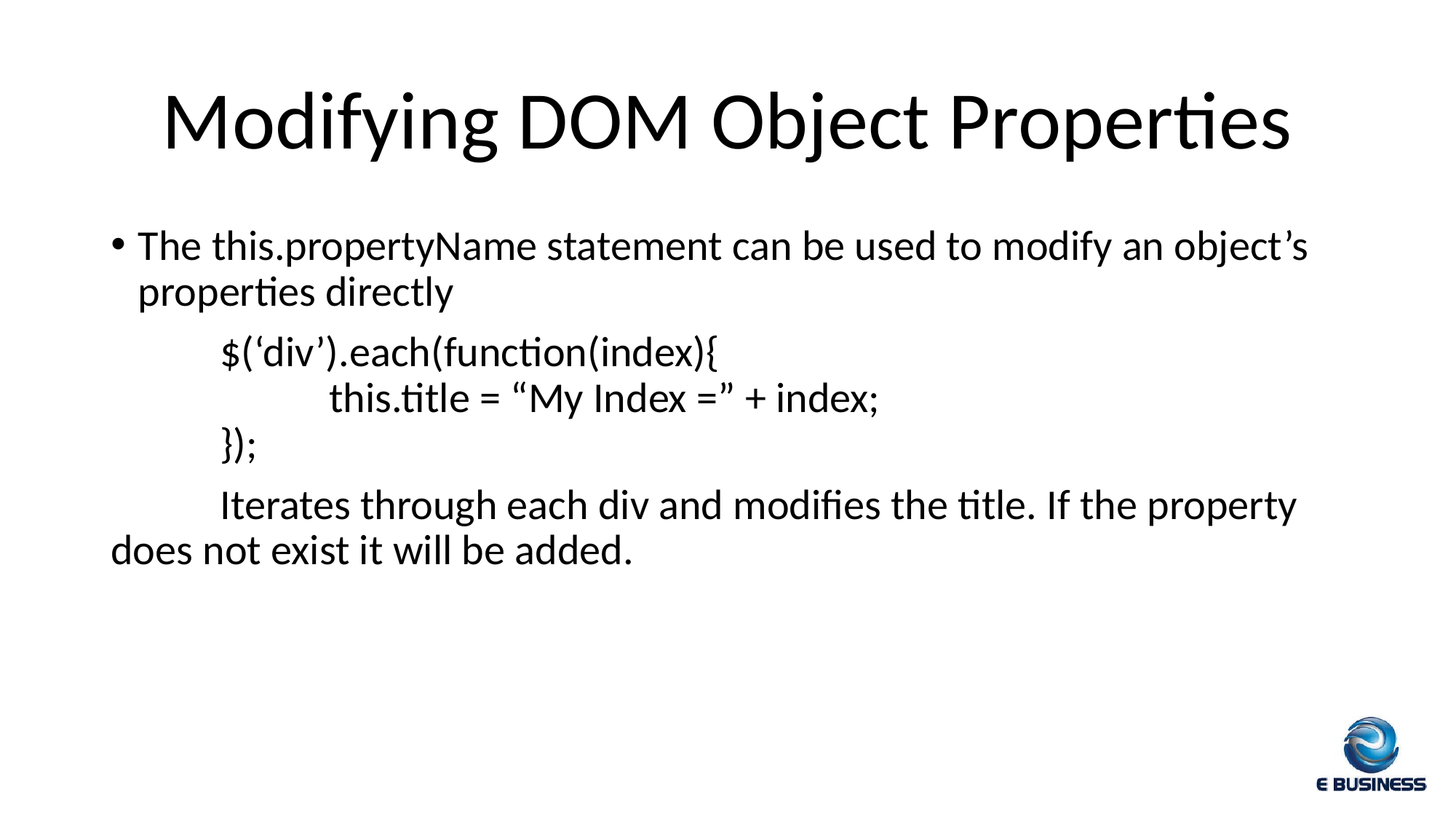

# Modifying DOM Object Properties
The this.propertyName statement can be used to modify an object’s properties directly
	$(‘div’).each(function(index){
		this.title = “My Index =” + index;
	});
	Iterates through each div and modifies the title. If the property 	does not exist it will be added.